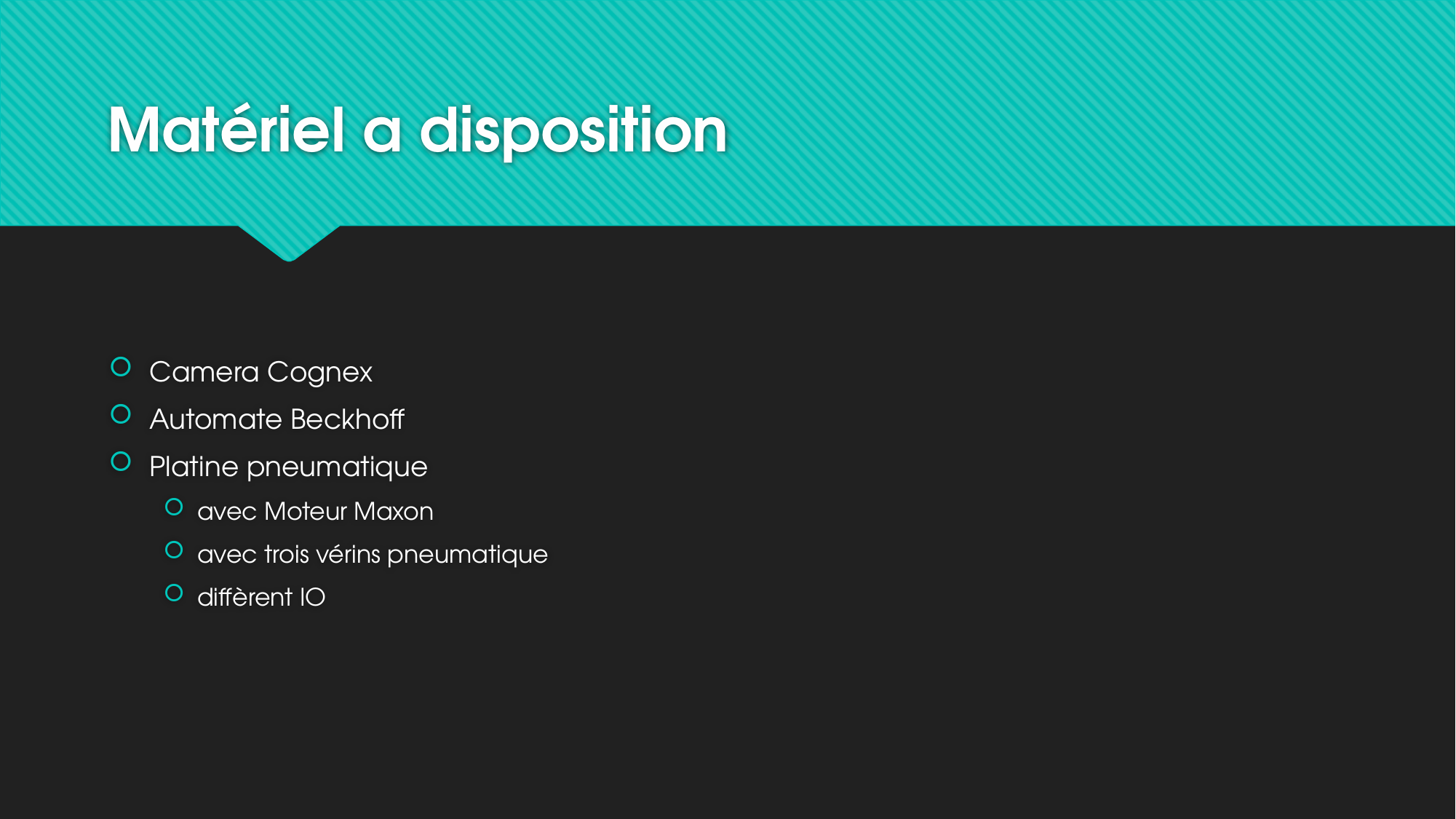

# Matériel a disposition
Camera Cognex
Automate Beckhoff
Platine pneumatique
avec Moteur Maxon
avec trois vérins pneumatique
diffèrent IO